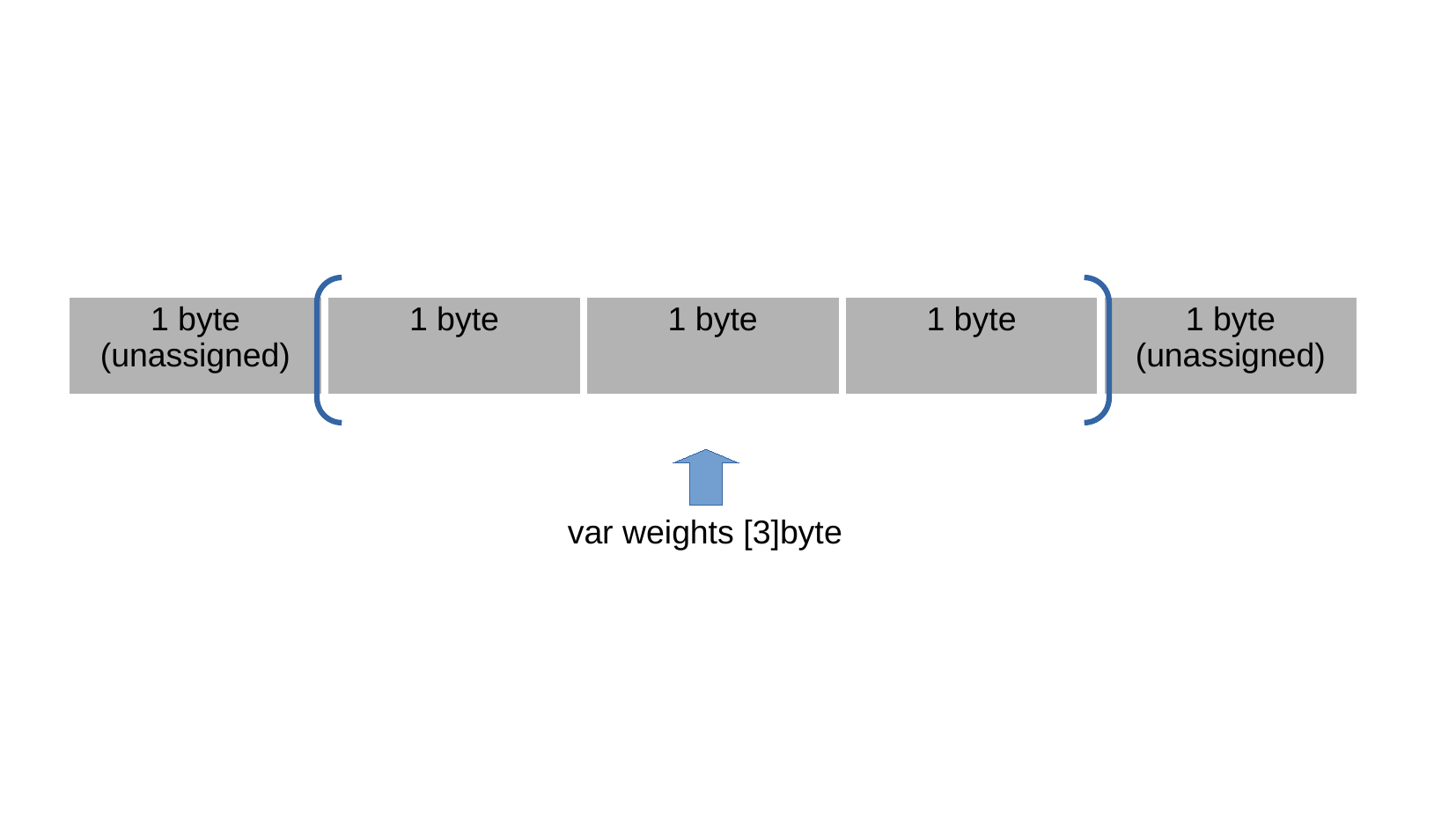

| 1 byte (unassigned) | 1 byte | 1 byte | 1 byte | 1 byte (unassigned) |
| --- | --- | --- | --- | --- |

var weights [3]byte